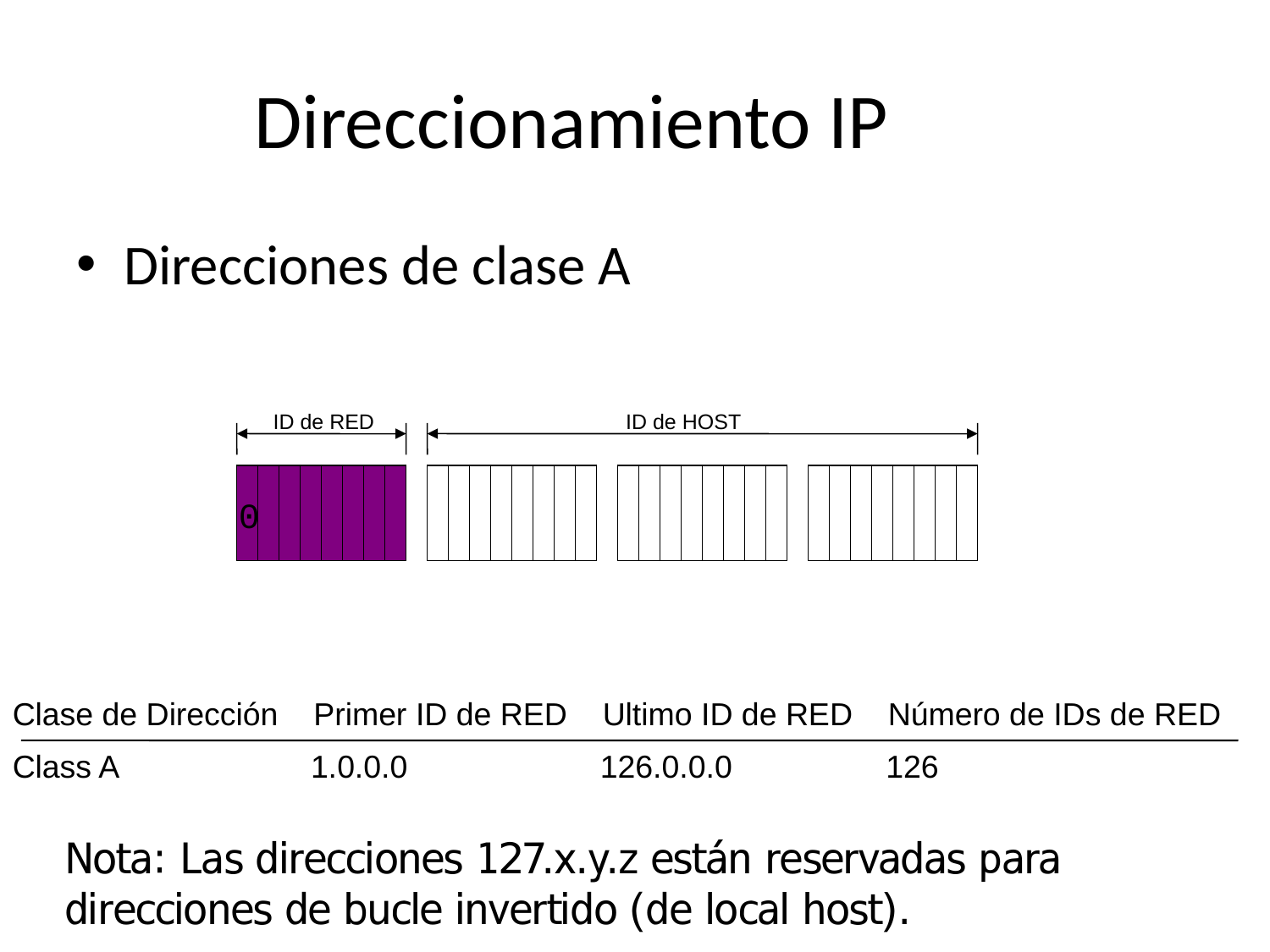

# Direccionamiento IP
Direcciones de clase A
ID de RED
ID de HOST

0
Clase de Dirección    Primer ID de RED    Ultimo ID de RED    Número de IDs de RED
Class A	     1.0.0.0	         126.0.0.0	         126

Nota: Las direcciones 127.x.y.z están reservadas para direcciones de bucle invertido (de local host).